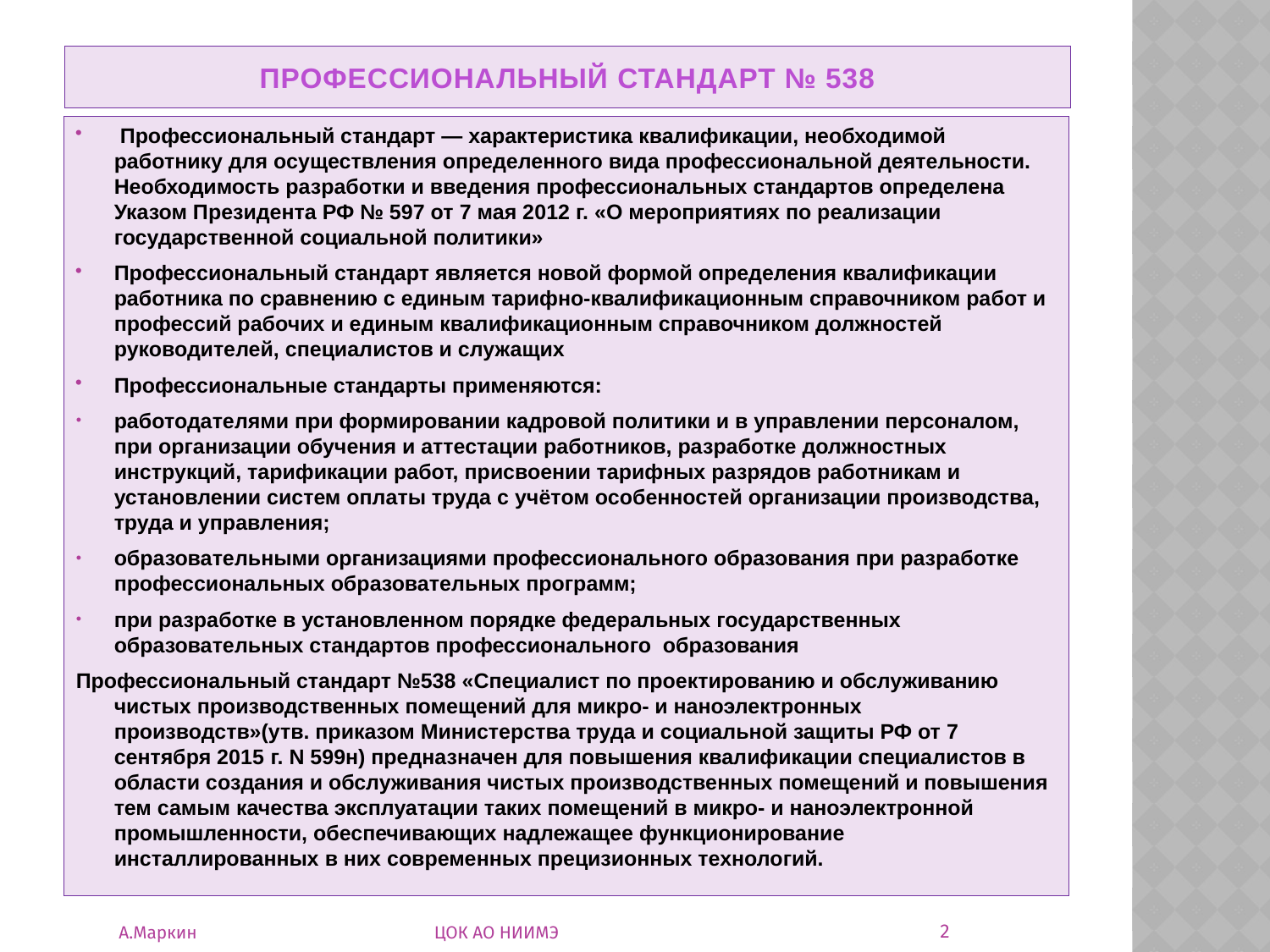

# ПРОФЕССИОНАЛЬНЫЙ СТАНДАРТ № 538
 Профессиональный стандарт — характеристика квалификации, необходимой работнику для осуществления определенного вида профессиональной деятельности. Необходимость разработки и введения профессиональных стандартов определена Указом Президента РФ № 597 от 7 мая 2012 г. «О мероприятиях по реализации государственной социальной политики»
Профессиональный стандарт является новой формой определения квалификации работника по сравнению с единым тарифно-квалификационным справочником работ и профессий рабочих и единым квалификационным справочником должностей руководителей, специалистов и служащих
Профессиональные стандарты применяются:
работодателями при формировании кадровой политики и в управлении персоналом, при организации обучения и аттестации работников, разработке должностных инструкций, тарификации работ, присвоении тарифных разрядов работникам и установлении систем оплаты труда с учётом особенностей организации производства, труда и управления;
образовательными организациями профессионального образования при разработке профессиональных образовательных программ;
при разработке в установленном порядке федеральных государственных  образовательных стандартов профессионального  образования
Профессиональный стандарт №538 «Специалист по проектированию и обслуживанию  чистых производственных помещений для микро- и наноэлектронных производств»(утв. приказом Министерства труда и социальной защиты РФ от 7 сентября 2015 г. N 599н) предназначен для повышения квалификации специалистов в области создания и обслуживания чистых производственных помещений и повышения тем самым качества эксплуатации таких помещений в микро- и наноэлектронной промышленности, обеспечивающих надлежащее функционирование инсталлированных в них современных прецизионных технологий.
2
А.Маркин                                                   ЦОК АО НИИМЭ